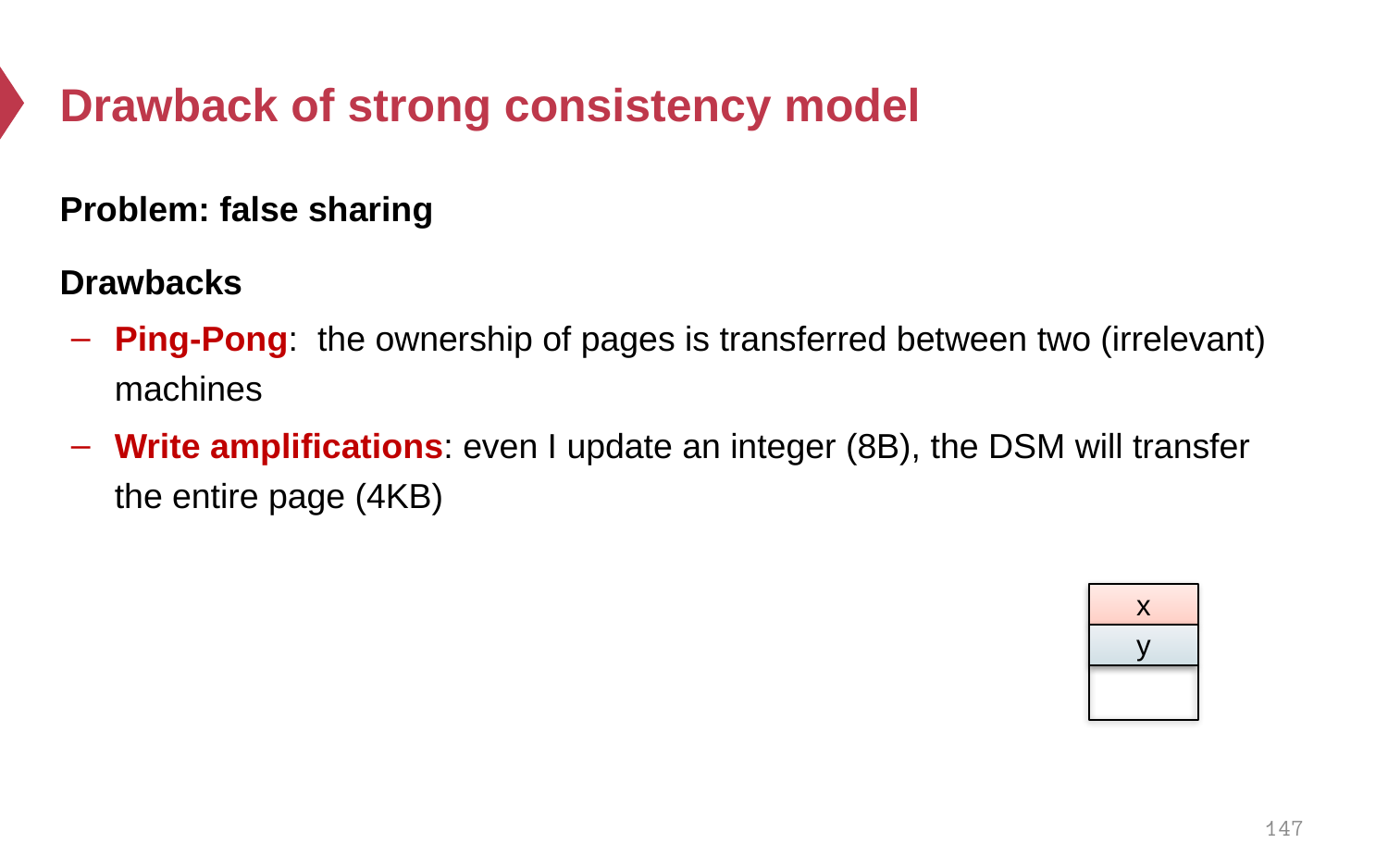

# Drawback of strong consistency model
Problem: false sharing
Drawbacks
Ping-Pong:  the ownership of pages is transferred between two (irrelevant) machines
Write amplifications: even I update an integer (8B), the DSM will transfer the entire page (4KB)

x
y

147